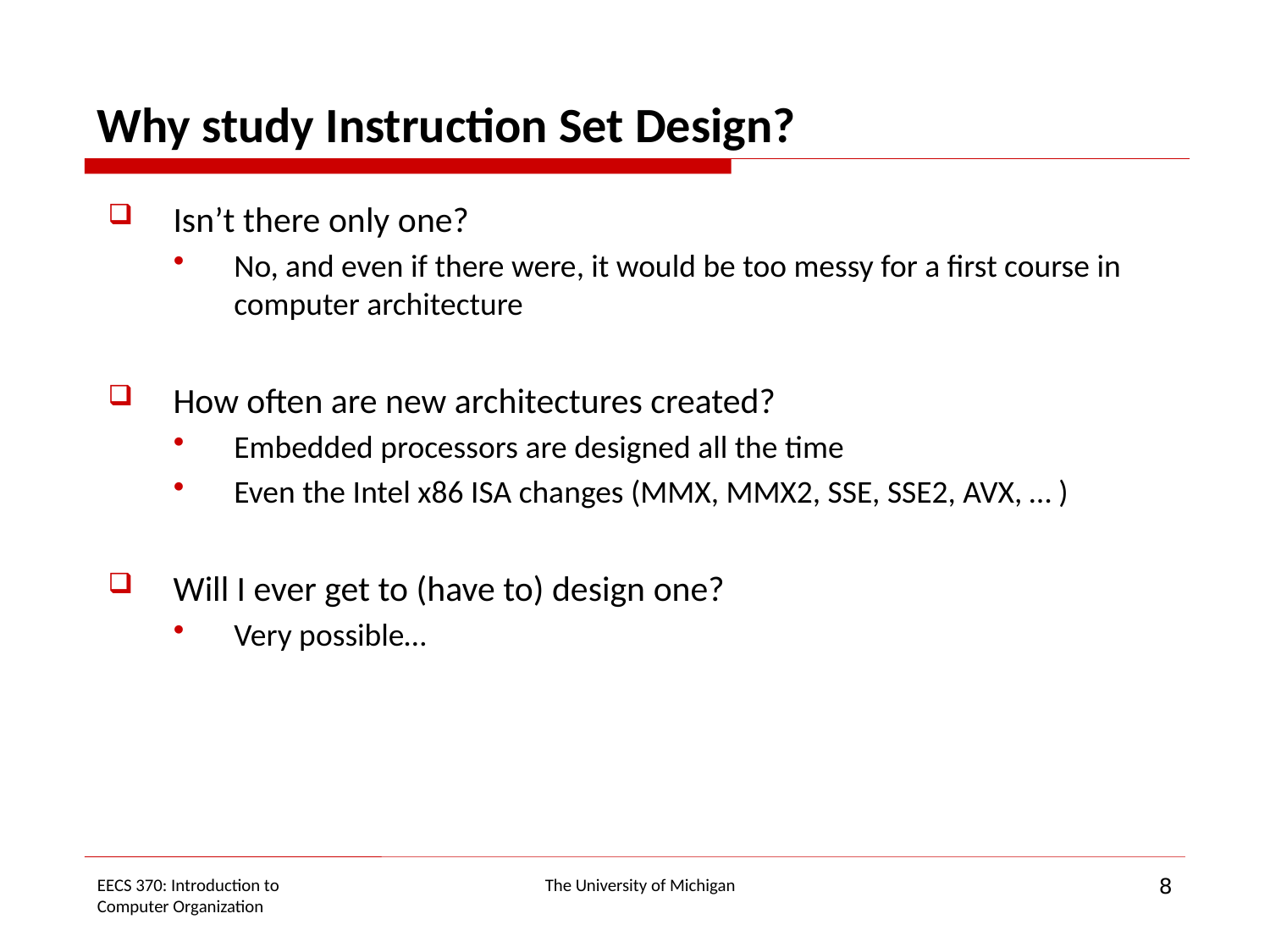

# Why study Instruction Set Design?
Isn’t there only one?
No, and even if there were, it would be too messy for a first course in computer architecture

How often are new architectures created?
Embedded processors are designed all the time
Even the Intel x86 ISA changes (MMX, MMX2, SSE, SSE2, AVX, … )

Will I ever get to (have to) design one?
Very possible…
8
EECS 370: Introduction to
Computer Organization